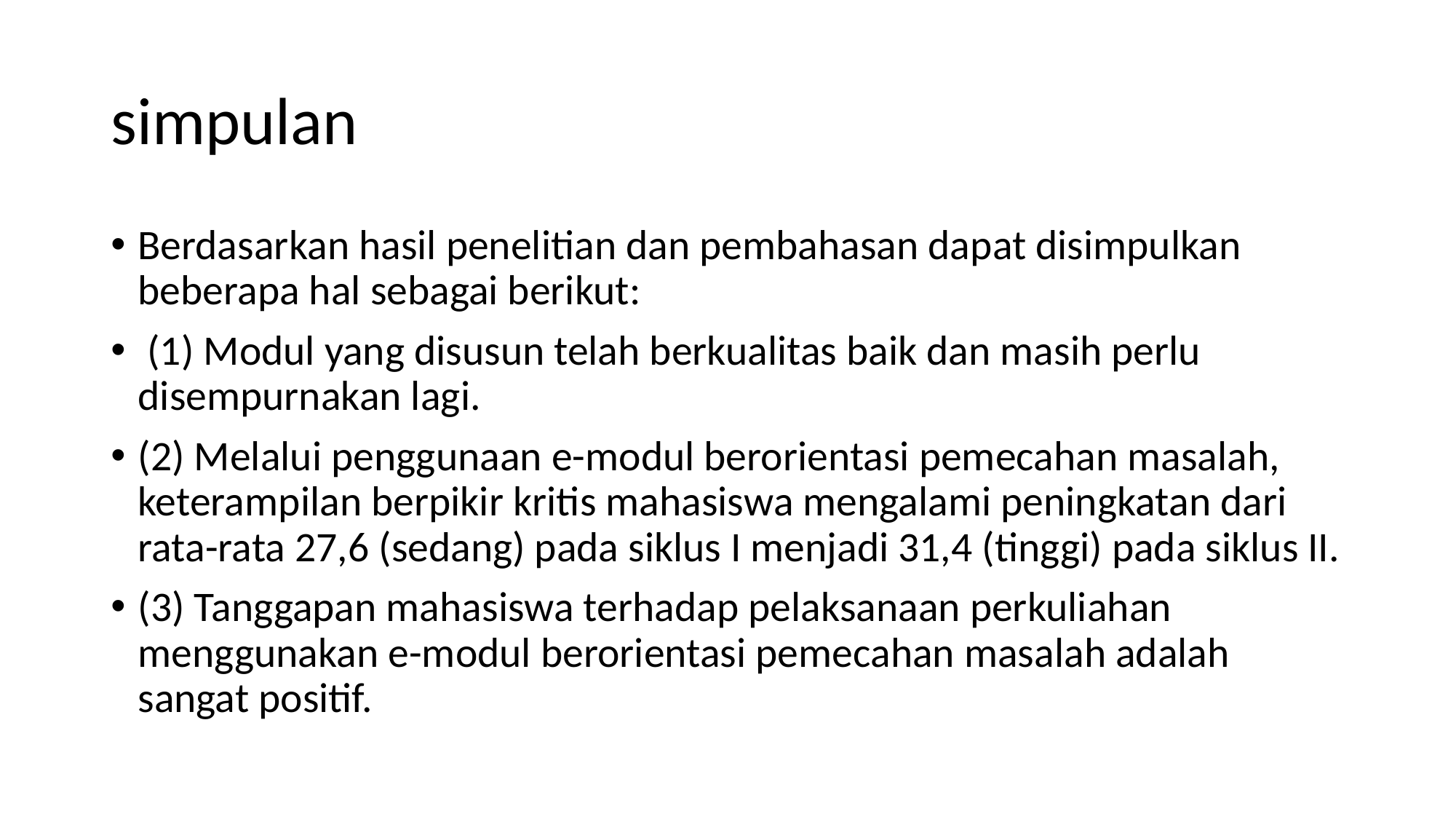

# simpulan
Berdasarkan hasil penelitian dan pembahasan dapat disimpulkan beberapa hal sebagai berikut:
 (1) Modul yang disusun telah berkualitas baik dan masih perlu disempurnakan lagi.
(2) Melalui penggunaan e-modul berorientasi pemecahan masalah, keterampilan berpikir kritis mahasiswa mengalami peningkatan dari rata-rata 27,6 (sedang) pada siklus I menjadi 31,4 (tinggi) pada siklus II.
(3) Tanggapan mahasiswa terhadap pelaksanaan perkuliahan menggunakan e-modul berorientasi pemecahan masalah adalah sangat positif.